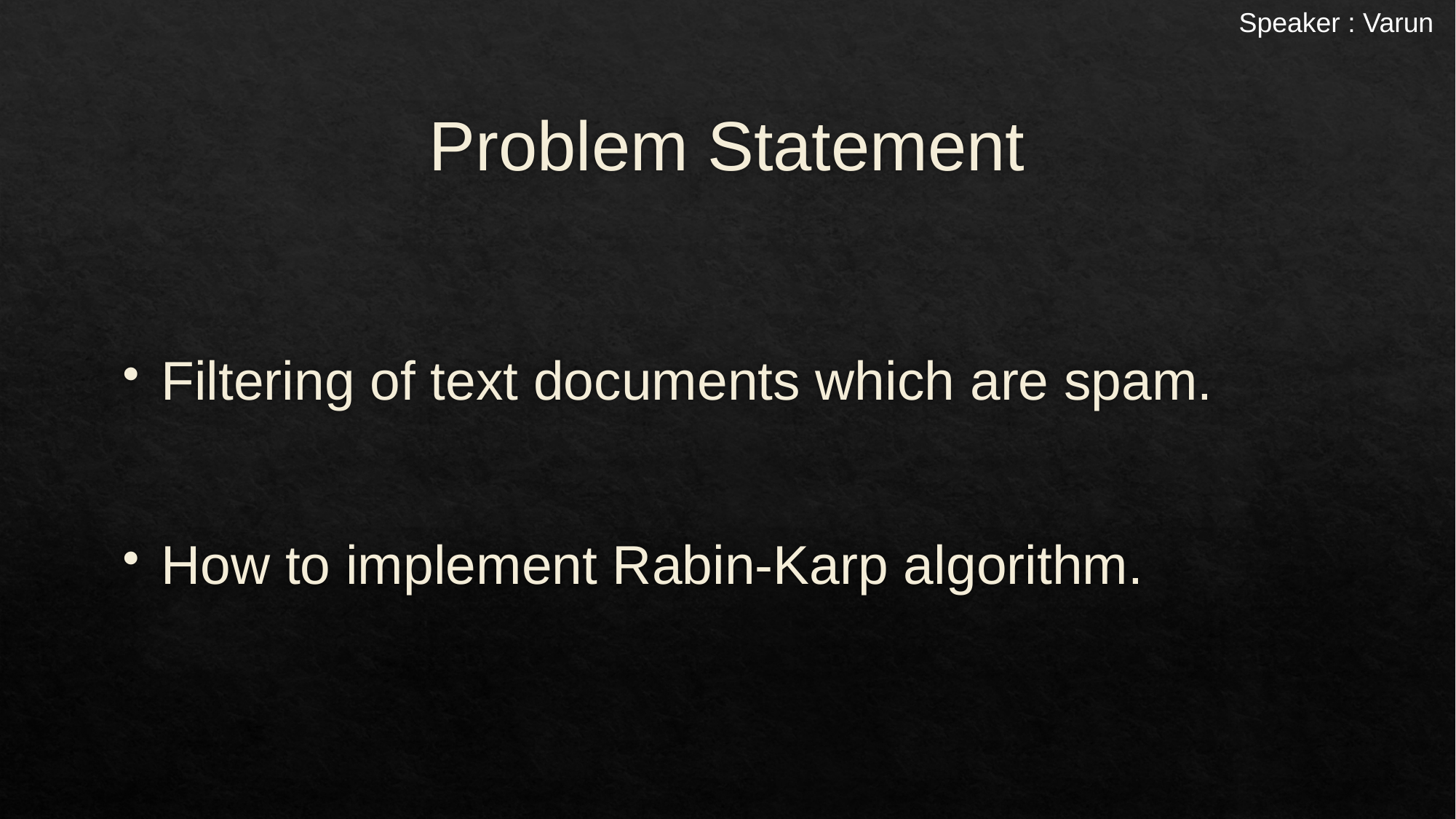

Speaker : Varun
# Problem Statement

Filtering of text documents which are spam.

How to implement Rabin-Karp algorithm.